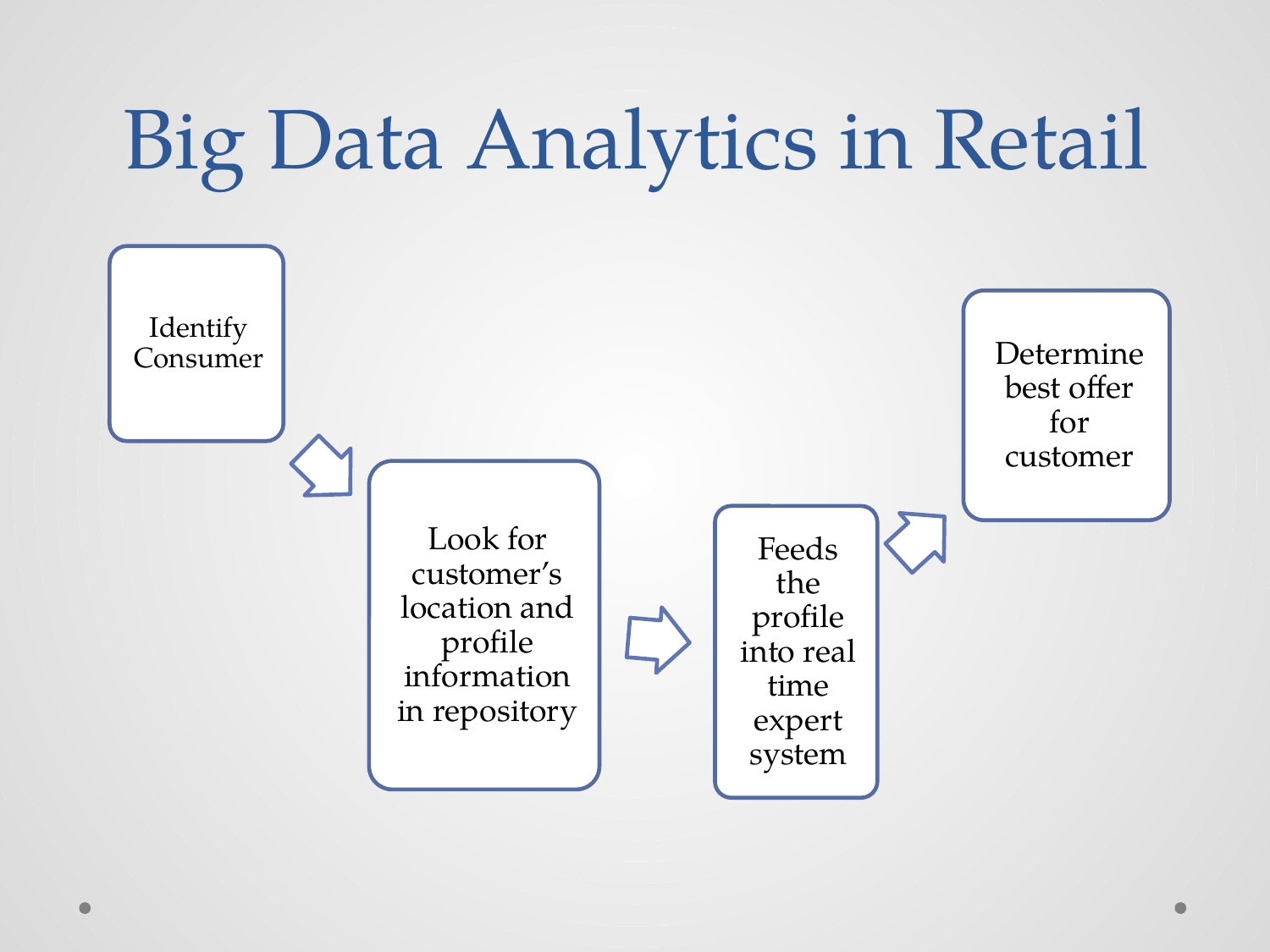

# Big Data Analytics in Retail
Identify Consumer

Look for customer’s location and profile information in repository

Feeds the profile into real time expert system

Determine best offer for customer